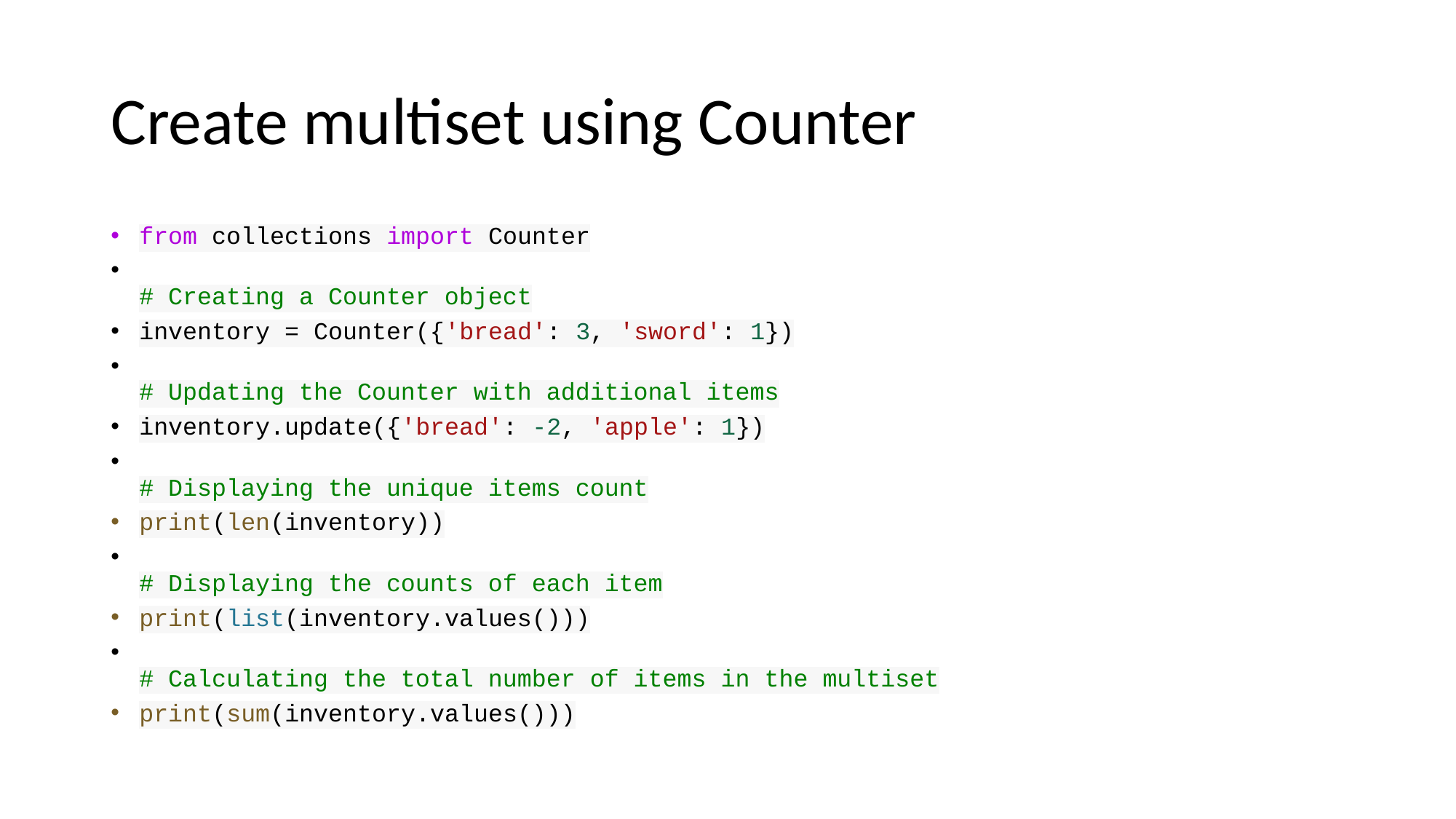

# Create multiset using Counter
from collections import Counter
# Creating a Counter object
inventory = Counter({'bread': 3, 'sword': 1})
# Updating the Counter with additional items
inventory.update({'bread': -2, 'apple': 1})
# Displaying the unique items count
print(len(inventory))
# Displaying the counts of each item
print(list(inventory.values()))
# Calculating the total number of items in the multiset
print(sum(inventory.values()))